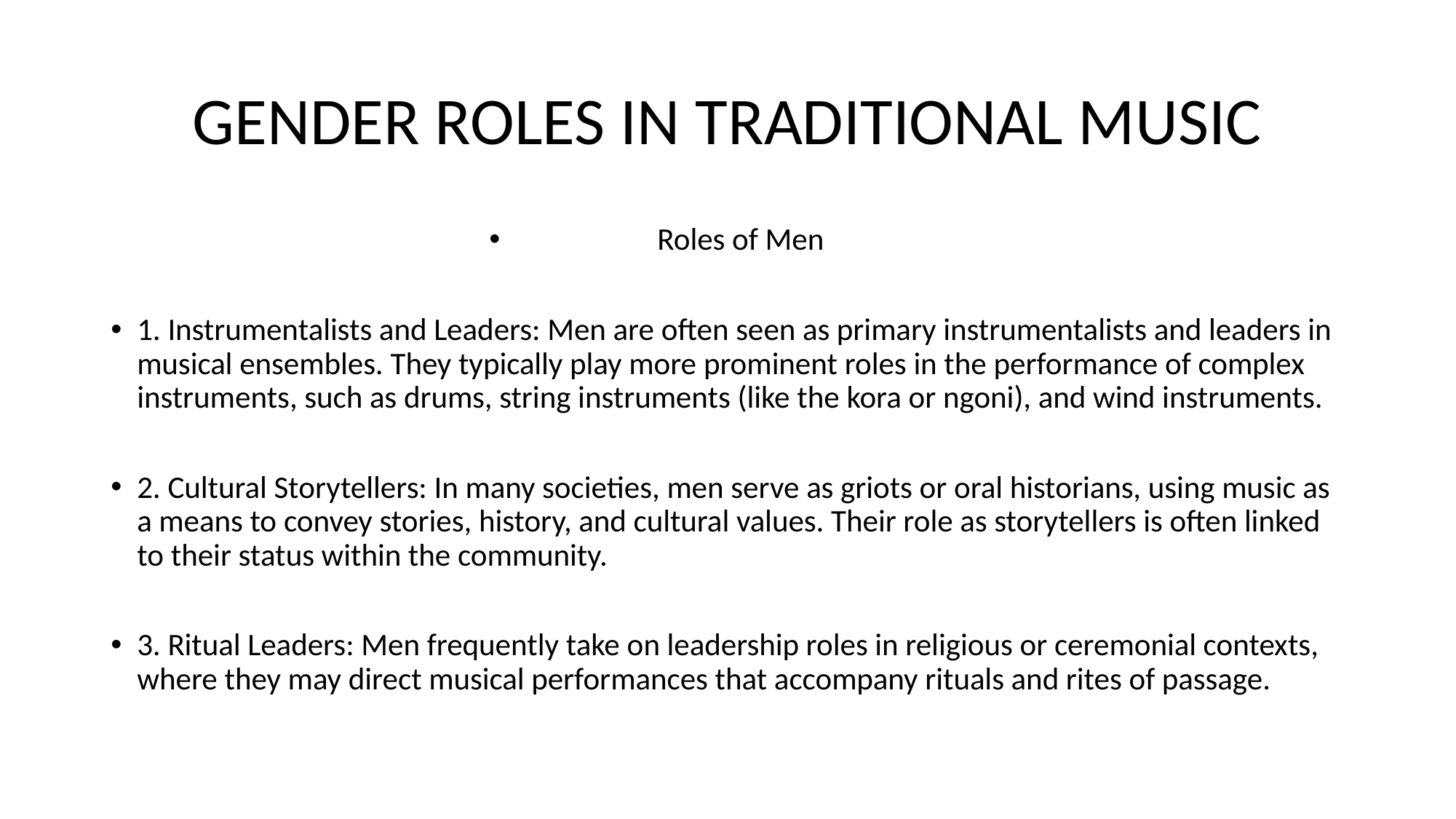

# GENDER ROLES IN TRADITIONAL MUSIC
Roles of Men

1. Instrumentalists and Leaders: Men are often seen as primary instrumentalists and leaders in musical ensembles. They typically play more prominent roles in the performance of complex instruments, such as drums, string instruments (like the kora or ngoni), and wind instruments.

2. Cultural Storytellers: In many societies, men serve as griots or oral historians, using music as a means to convey stories, history, and cultural values. Their role as storytellers is often linked to their status within the community.

3. Ritual Leaders: Men frequently take on leadership roles in religious or ceremonial contexts, where they may direct musical performances that accompany rituals and rites of passage.